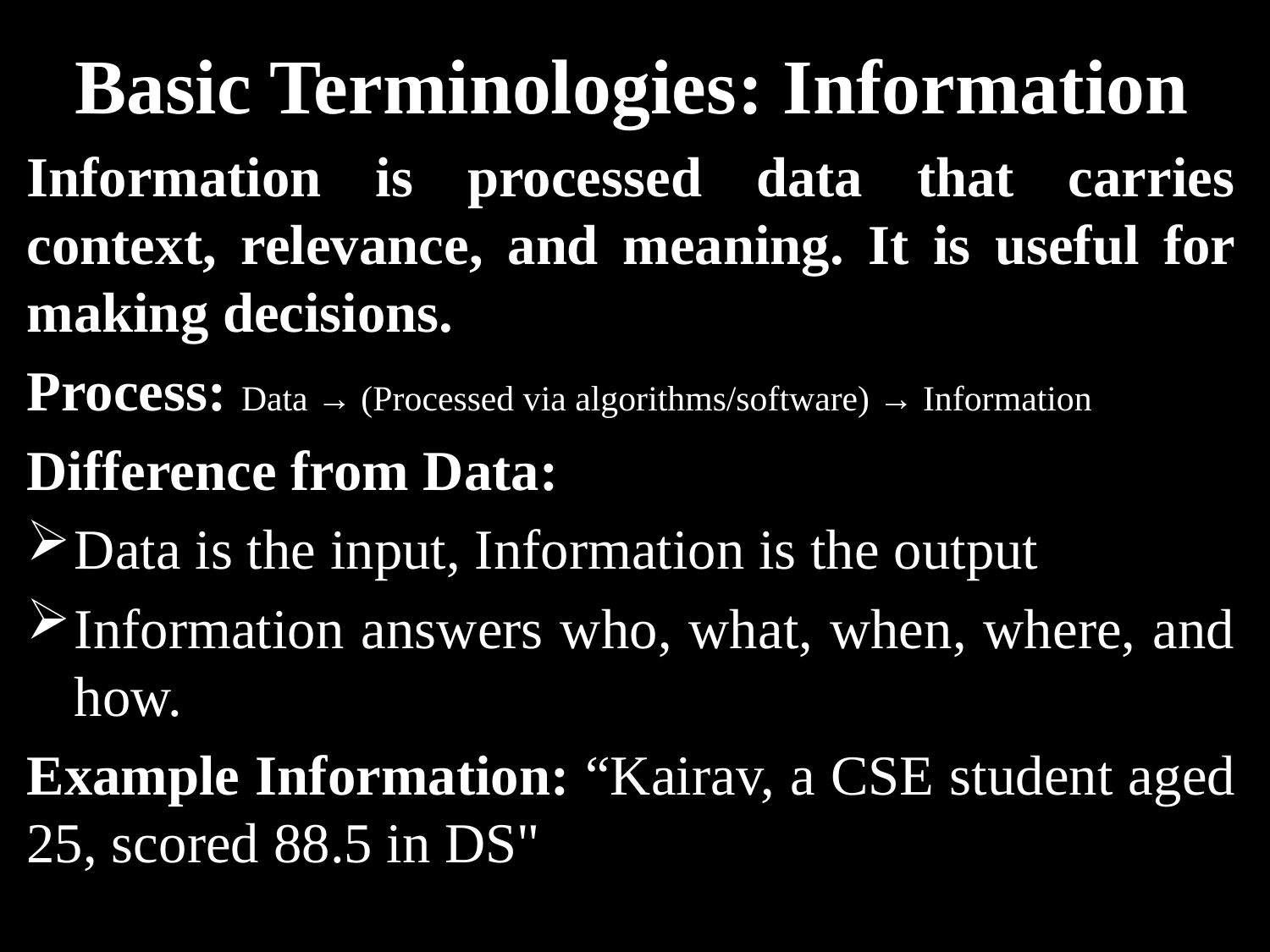

# Basic Terminologies: Information
Information is processed data that carries context, relevance, and meaning. It is useful for making decisions.
Process: Data → (Processed via algorithms/software) → Information
Difference from Data:
Data is the input, Information is the output
Information answers who, what, when, where, and how.
Example Information: “Kairav, a CSE student aged 25, scored 88.5 in DS"